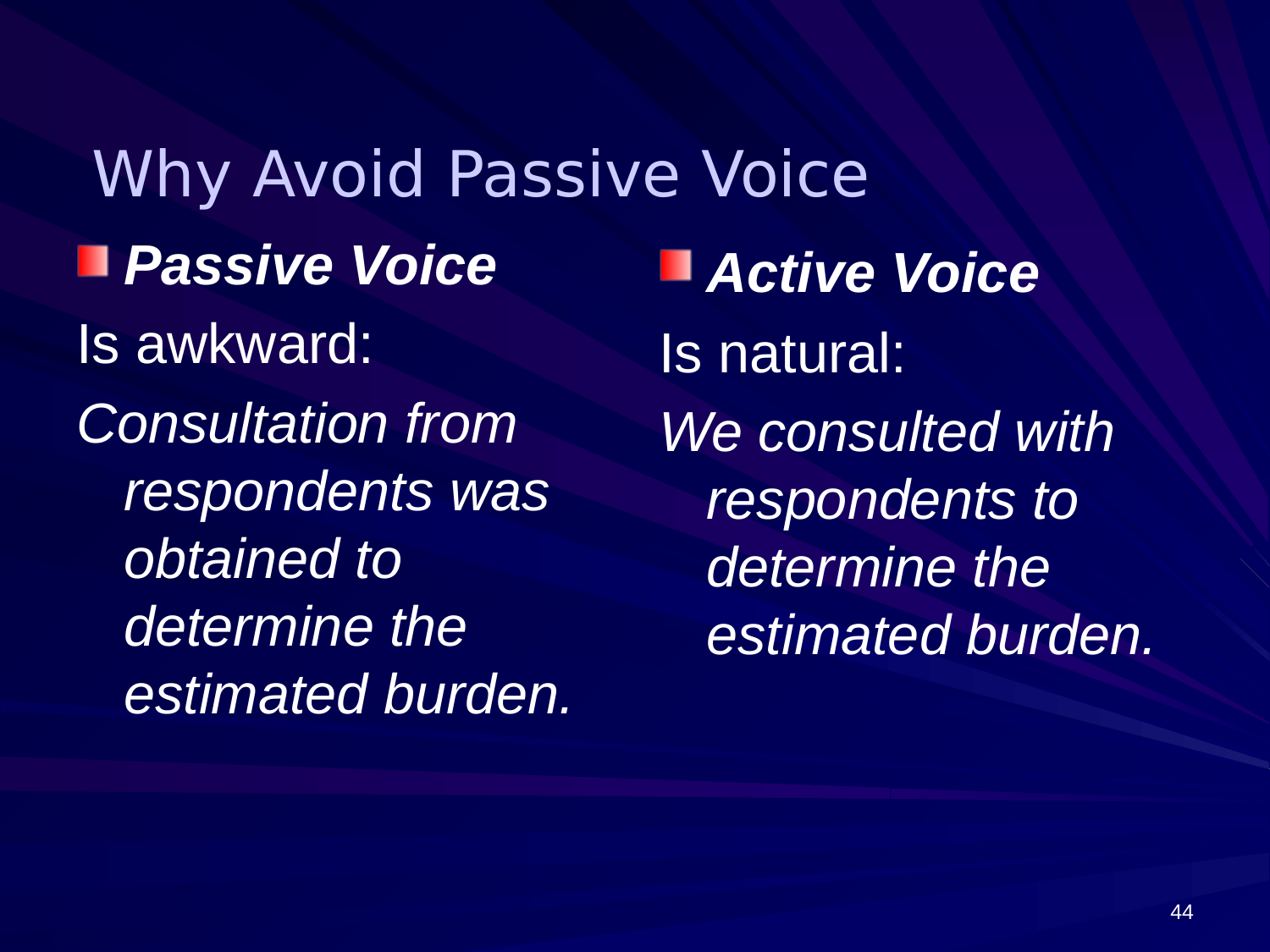

Why Avoid Passive Voice
Passive Voice
Is awkward:
Consultation from respondents was obtained to determine the estimated burden.
Active Voice
Is natural:
We consulted with respondents to determine the estimated burden.
44